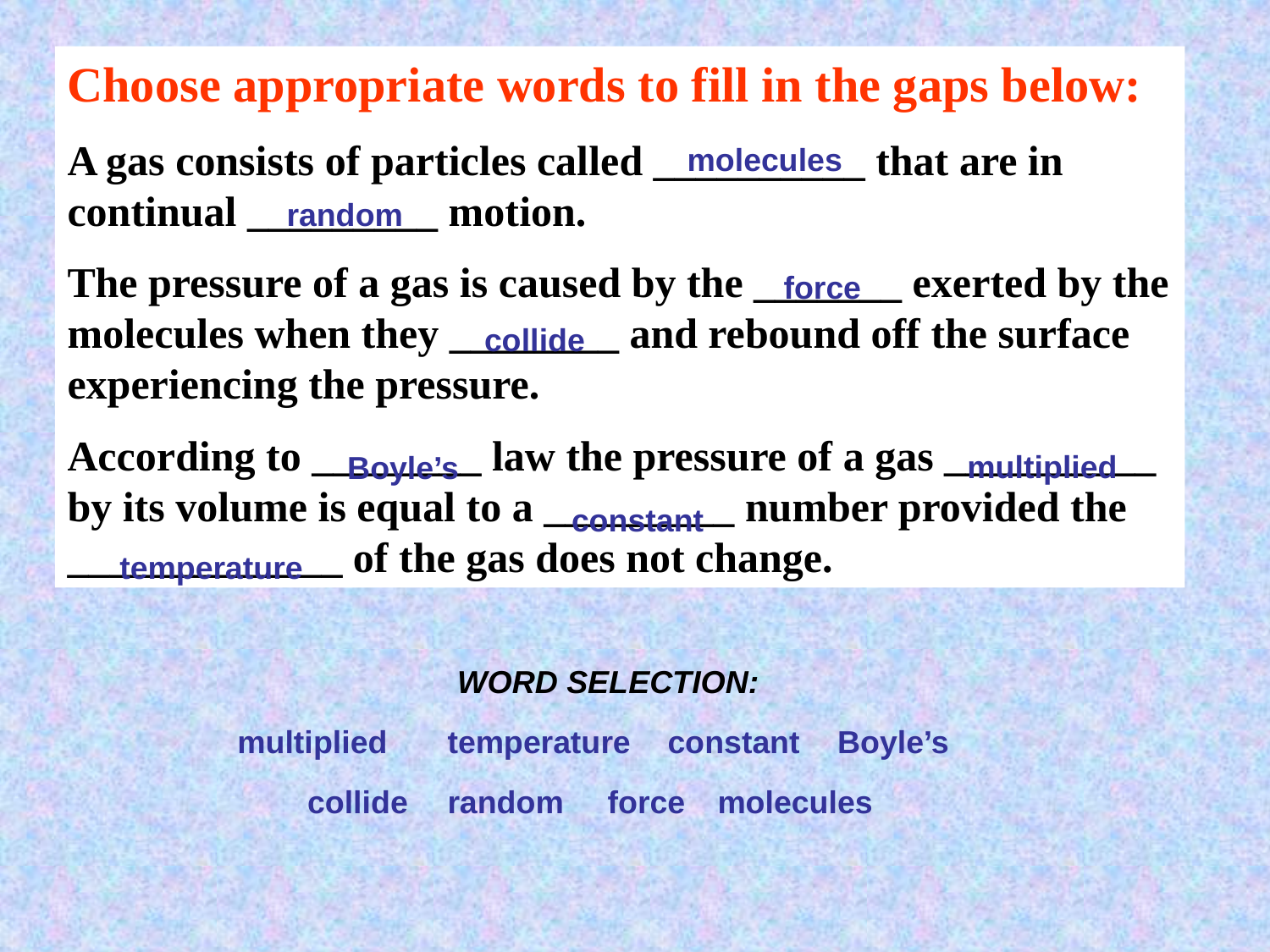

Choose appropriate words to fill in the gaps below:
A gas consists of particles called __________ that are in continual _________ motion.
The pressure of a gas is caused by the _______ exerted by the molecules when they ________ and rebound off the surface experiencing the pressure.
According to ________ law the pressure of a gas __________ by its volume is equal to a _________ number provided the _____________ of the gas does not change.
molecules
random
force
collide
multiplied
Boyle’s
constant
temperature
WORD SELECTION:
Boyle’s
multiplied
temperature
constant
collide
random
force
molecules